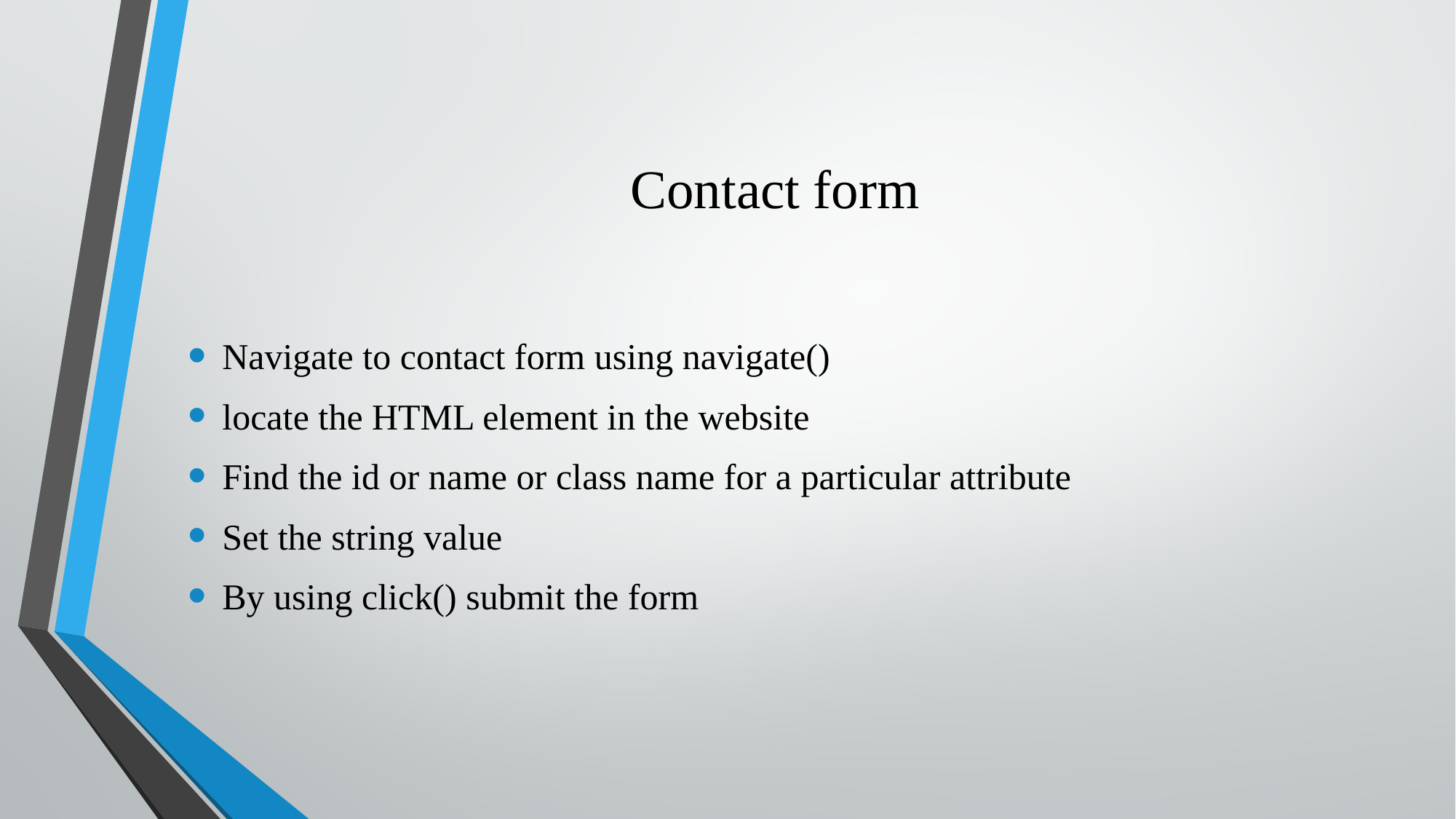

# Contact form
Navigate to contact form using navigate()
locate the HTML element in the website
Find the id or name or class name for a particular attribute
Set the string value
By using click() submit the form